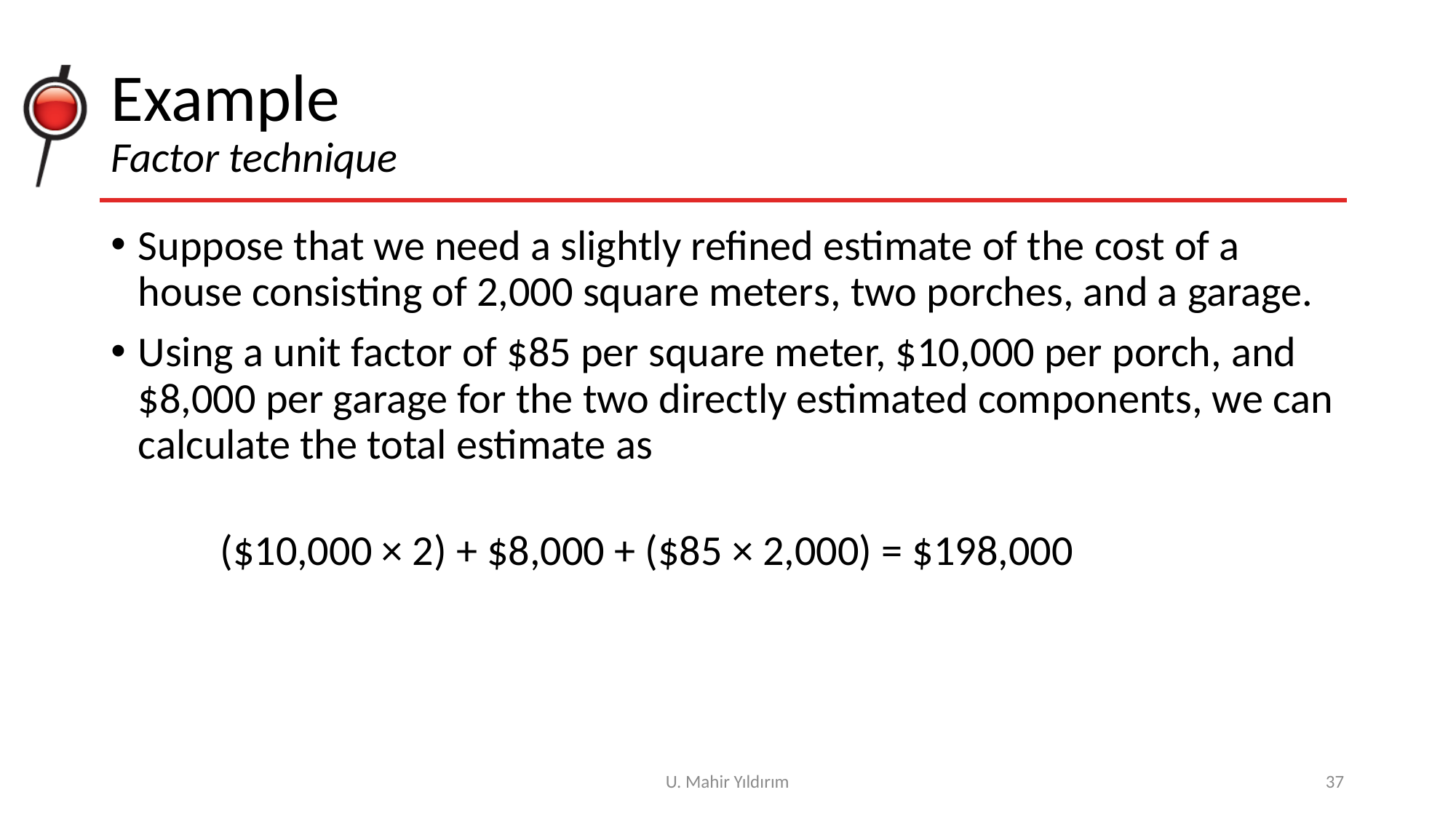

# Example Factor technique
Suppose that we need a slightly refined estimate of the cost of a house consisting of 2,000 square meters, two porches, and a garage.
Using a unit factor of $85 per square meter, $10,000 per porch, and $8,000 per garage for the two directly estimated components, we can calculate the total estimate as
	($10,000 × 2) + $8,000 + ($85 × 2,000) = $198,000
U. Mahir Yıldırım
37